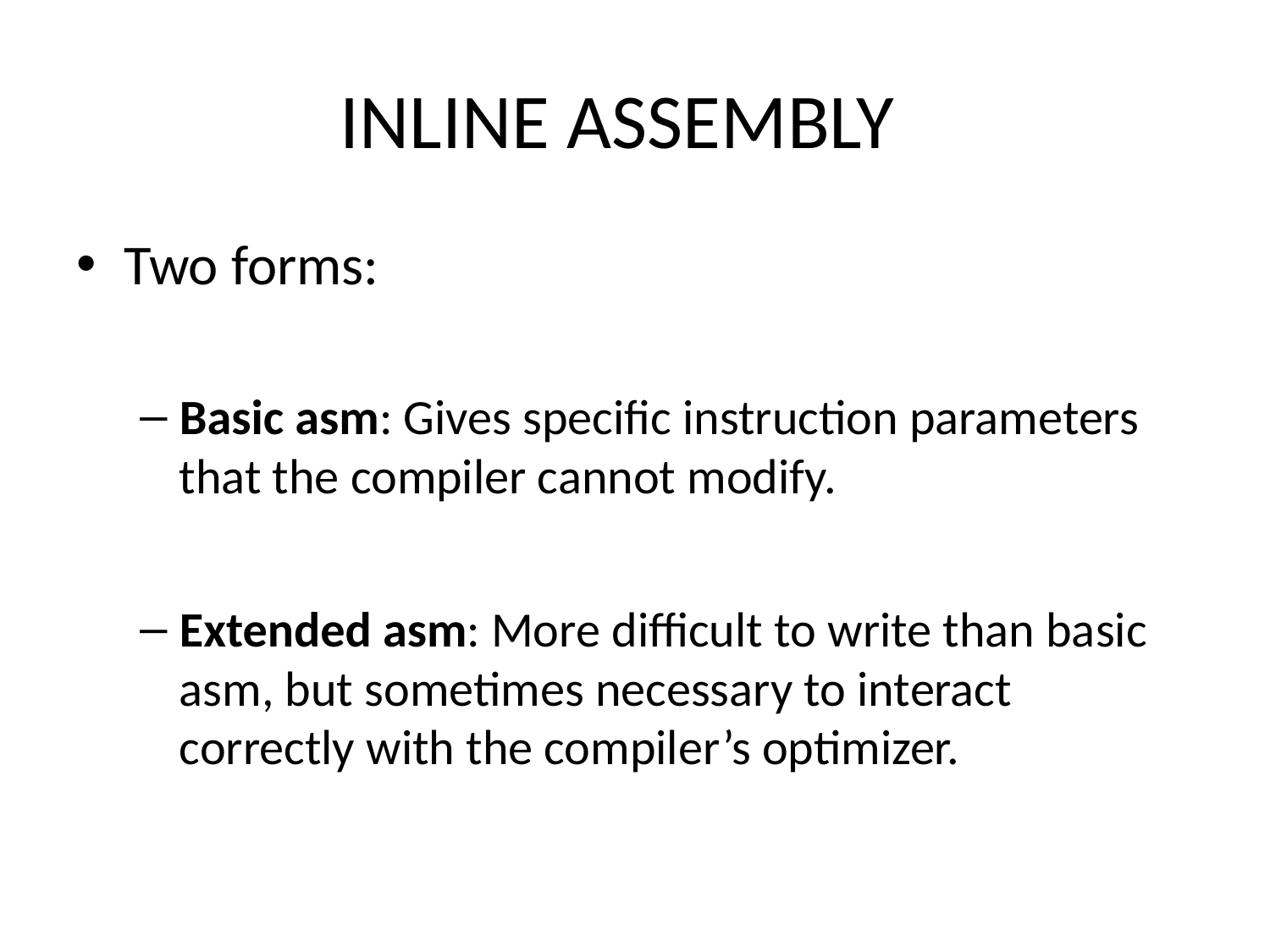

# INLINE ASSEMBLY
Two forms:

Basic asm: Gives specific instruction parameters that the compiler cannot modify.

Extended asm: More difficult to write than basic asm, but sometimes necessary to interact correctly with the compiler’s optimizer.